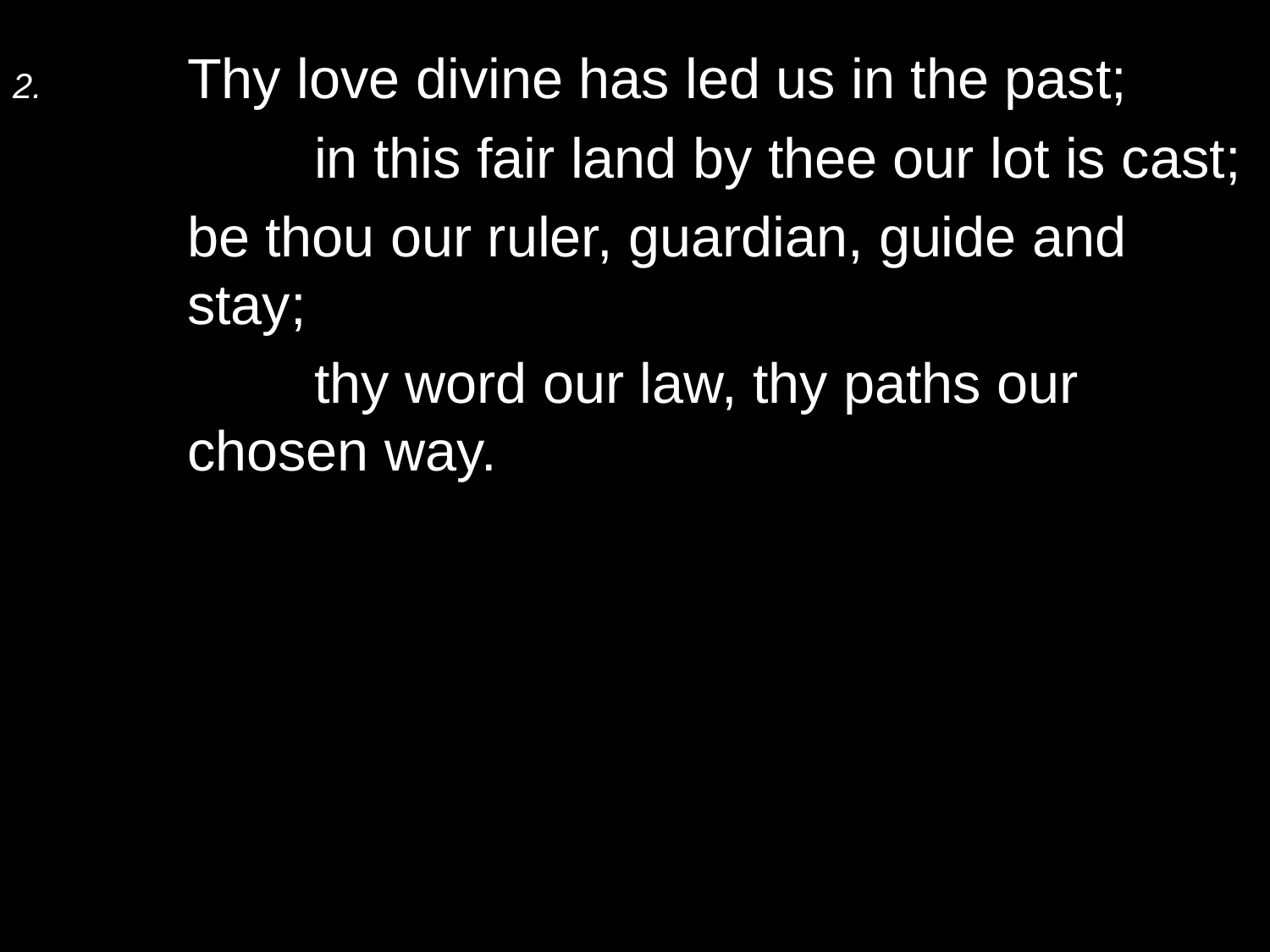

2.	Thy love divine has led us in the past;
		in this fair land by thee our lot is cast;
	be thou our ruler, guardian, guide and stay;
		thy word our law, thy paths our chosen way.